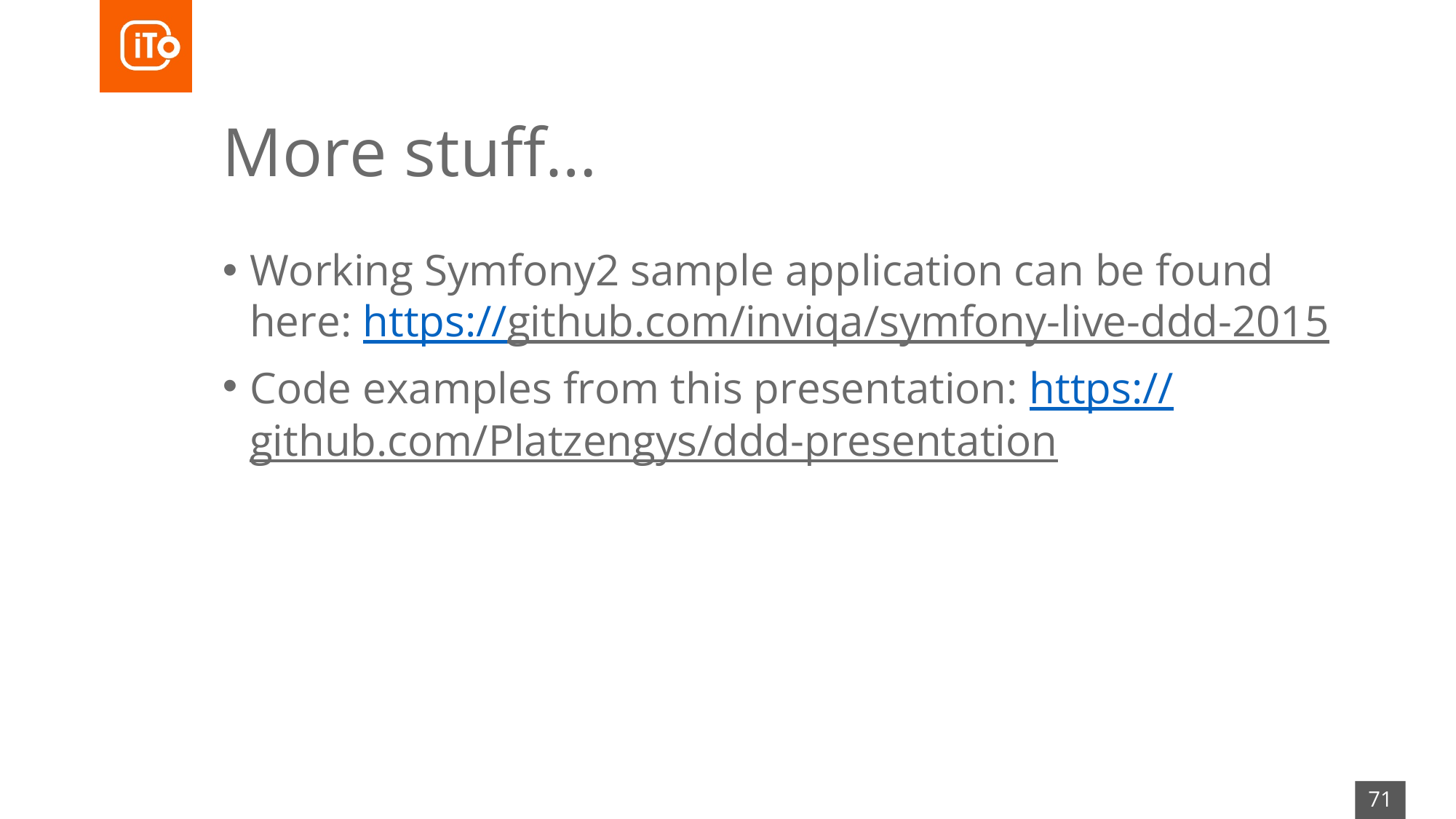

# More stuff…
Working Symfony2 sample application can be found here: https://github.com/inviqa/symfony-live-ddd-2015
Code examples from this presentation: https://github.com/Platzengys/ddd-presentation
71